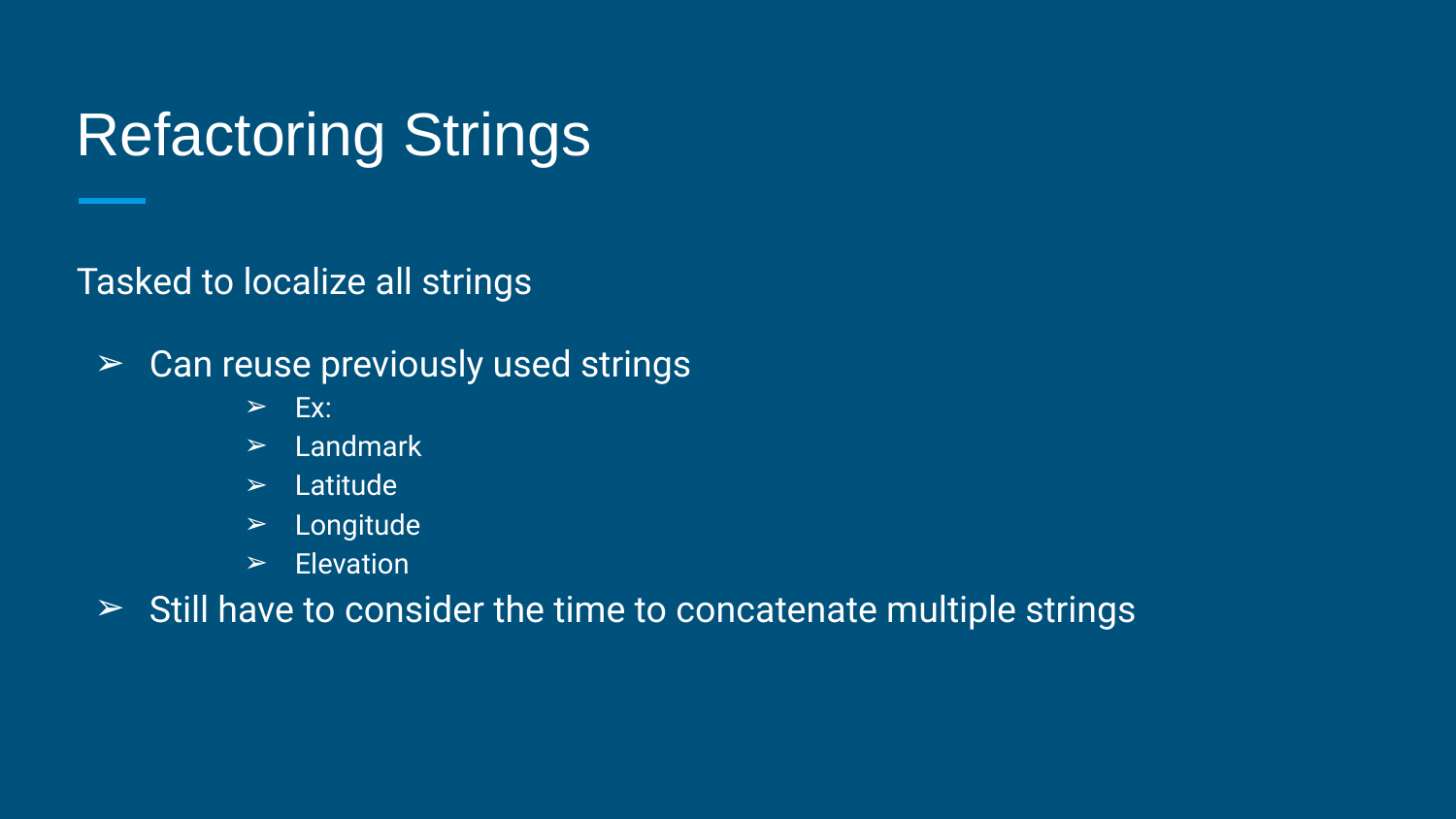

# Refactoring Strings
Tasked to localize all strings
Can reuse previously used strings
Ex:
Landmark
Latitude
Longitude
Elevation
Still have to consider the time to concatenate multiple strings